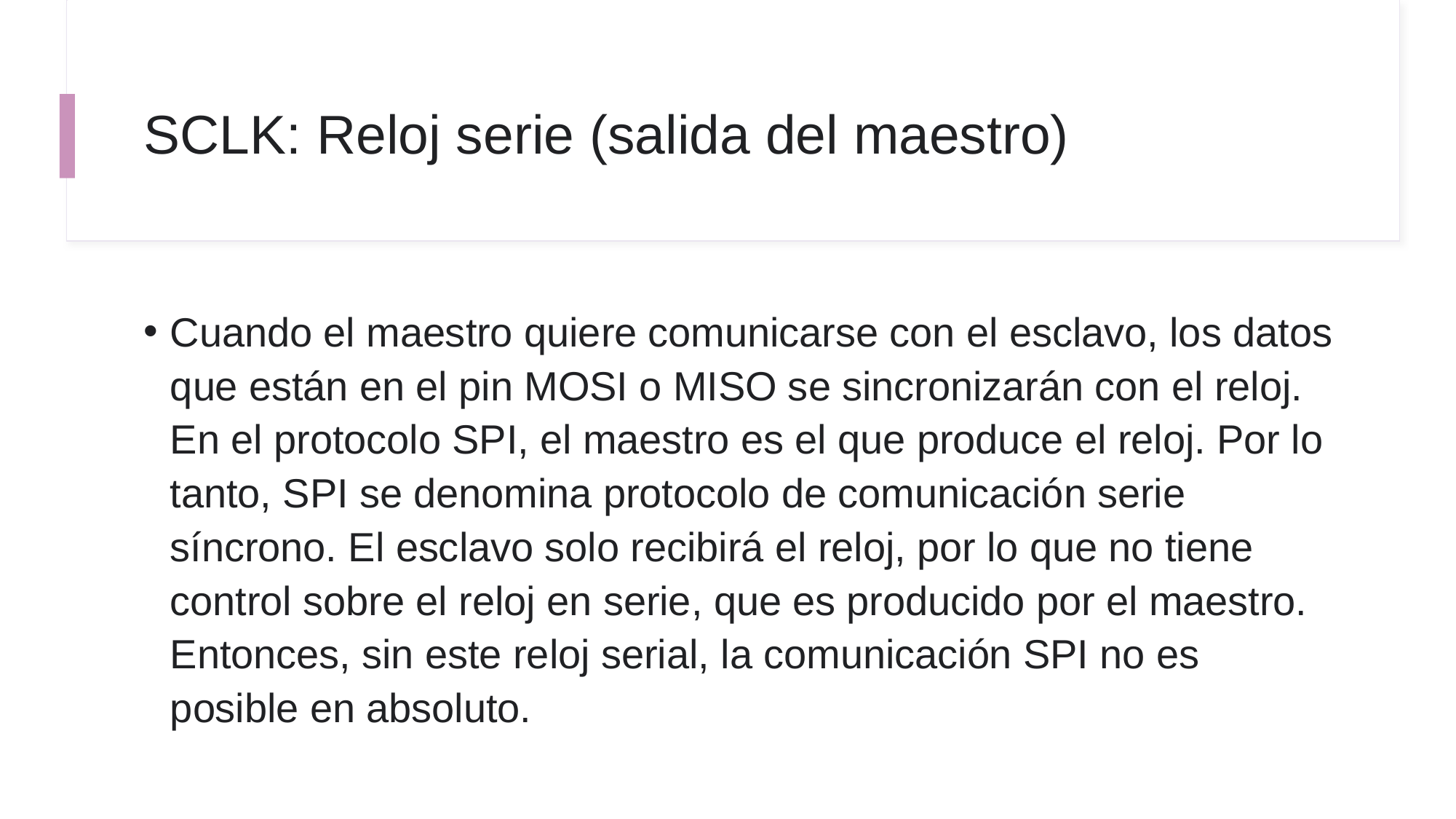

# SCLK: Reloj serie (salida del maestro)
Cuando el maestro quiere comunicarse con el esclavo, los datos que están en el pin MOSI o MISO se sincronizarán con el reloj. En el protocolo SPI, el maestro es el que produce el reloj. Por lo tanto, SPI se denomina protocolo de comunicación serie síncrono. El esclavo solo recibirá el reloj, por lo que no tiene control sobre el reloj en serie, que es producido por el maestro. Entonces, sin este reloj serial, la comunicación SPI no es posible en absoluto.